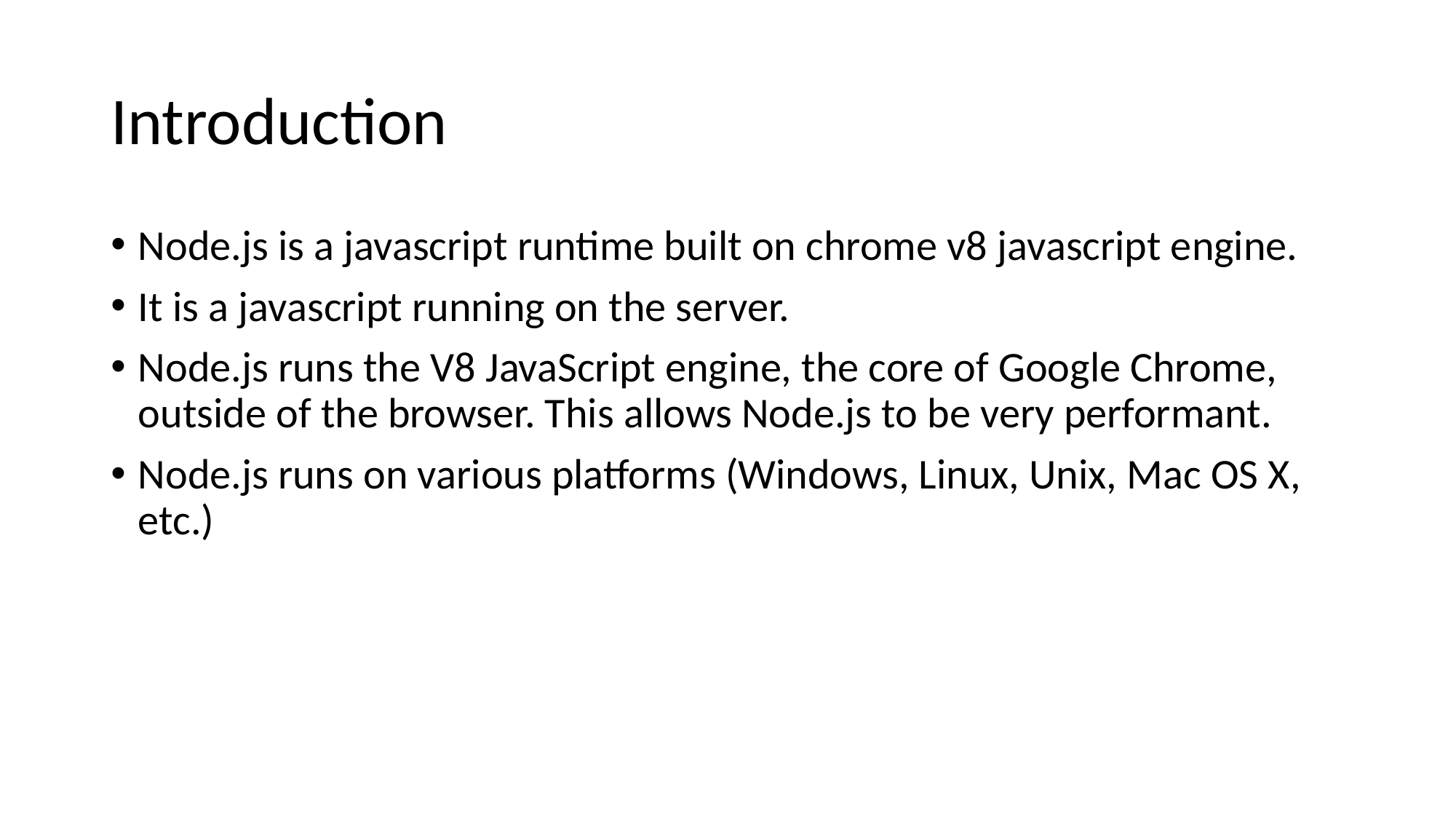

# Introduction
Node.js is a javascript runtime built on chrome v8 javascript engine.
It is a javascript running on the server.
Node.js runs the V8 JavaScript engine, the core of Google Chrome, outside of the browser. This allows Node.js to be very performant.
Node.js runs on various platforms (Windows, Linux, Unix, Mac OS X, etc.)